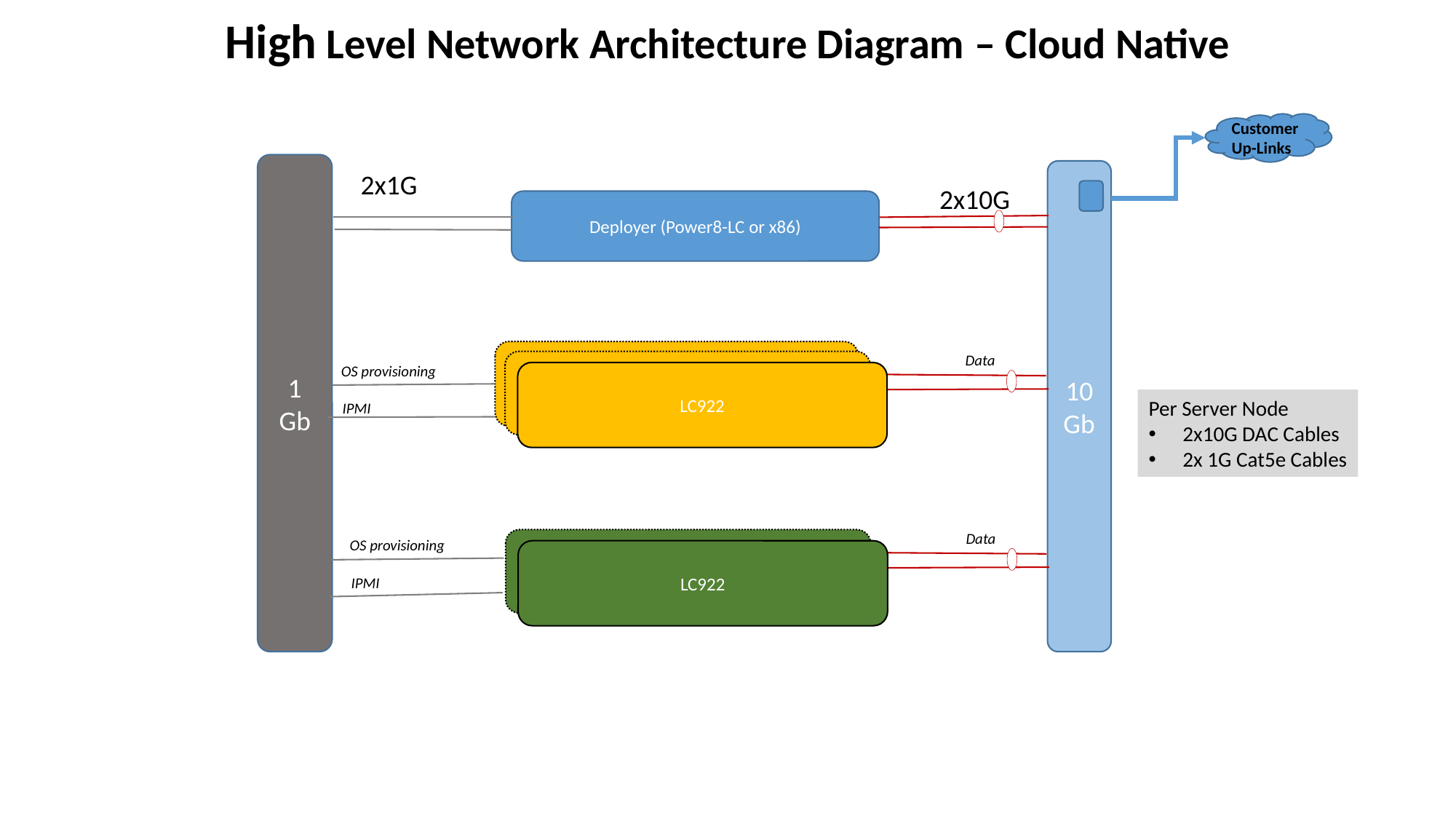

High Level Network Architecture Diagram – Cloud Native
Customer Up-Links

1 Gb
10 Gb
2x1G
2x10G

Deployer (Power8-LC or x86)

Data

OS provisioning
LC922

Per Server Node
2x10G DAC Cables
2x 1G Cat5e Cables
IPMI
Data

OS provisioning
LC922

IPMI